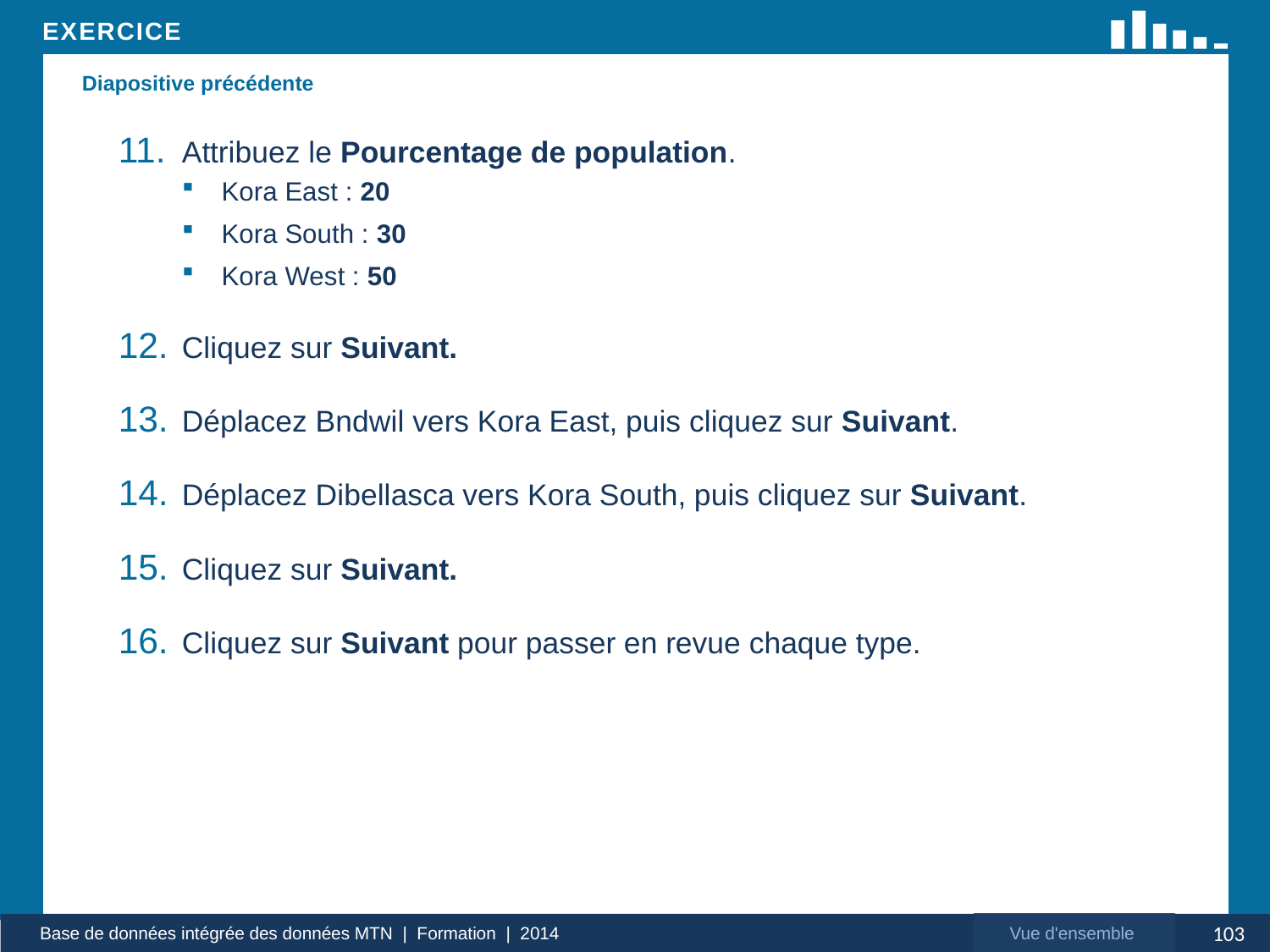

Attribuez le Pourcentage de population.
Kora East : 20
Kora South : 30
Kora West : 50
Cliquez sur Suivant.
Déplacez Bndwil vers Kora East, puis cliquez sur Suivant.
Déplacez Dibellasca vers Kora South, puis cliquez sur Suivant.
Cliquez sur Suivant.
Cliquez sur Suivant pour passer en revue chaque type.